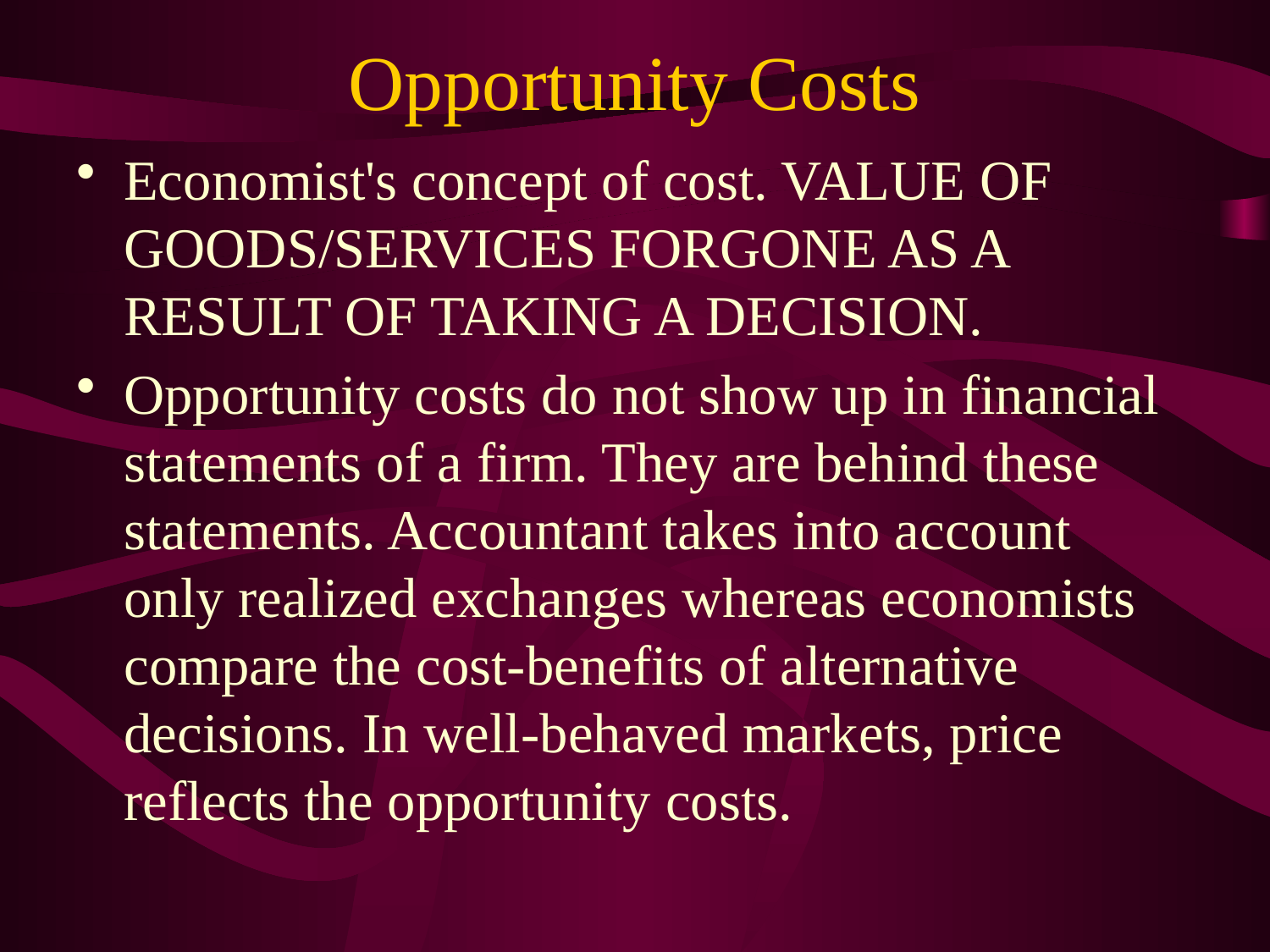

# Opportunity Costs
Economist's concept of cost. VALUE OF GOODS/SERVICES FORGONE AS A RESULT OF TAKING A DECISION.
Opportunity costs do not show up in financial statements of a firm. They are behind these statements. Accountant takes into account only realized exchanges whereas economists compare the cost-benefits of alternative decisions. In well-behaved markets, price reflects the opportunity costs.